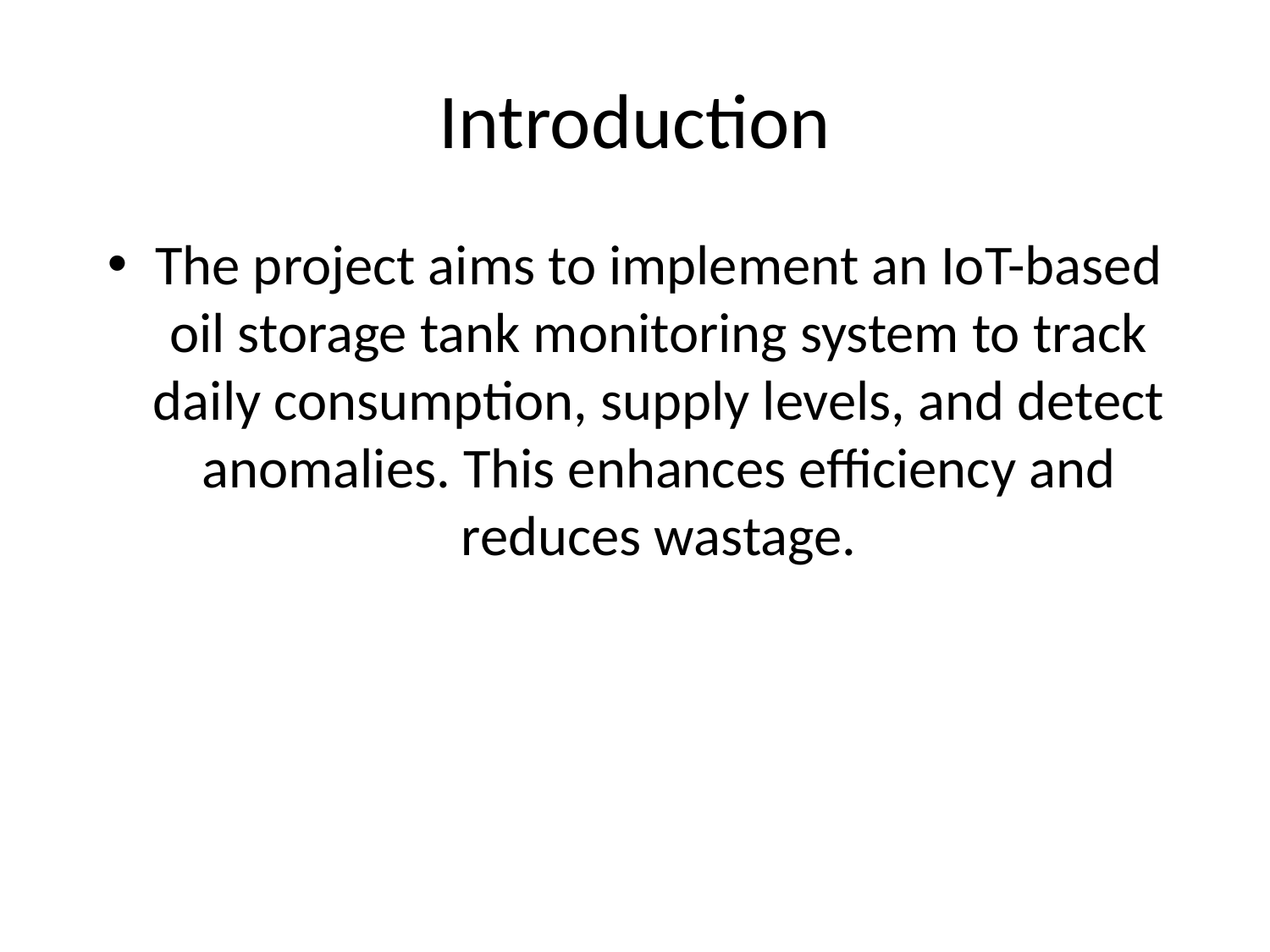

# Introduction
The project aims to implement an IoT-based oil storage tank monitoring system to track daily consumption, supply levels, and detect anomalies. This enhances efficiency and reduces wastage.